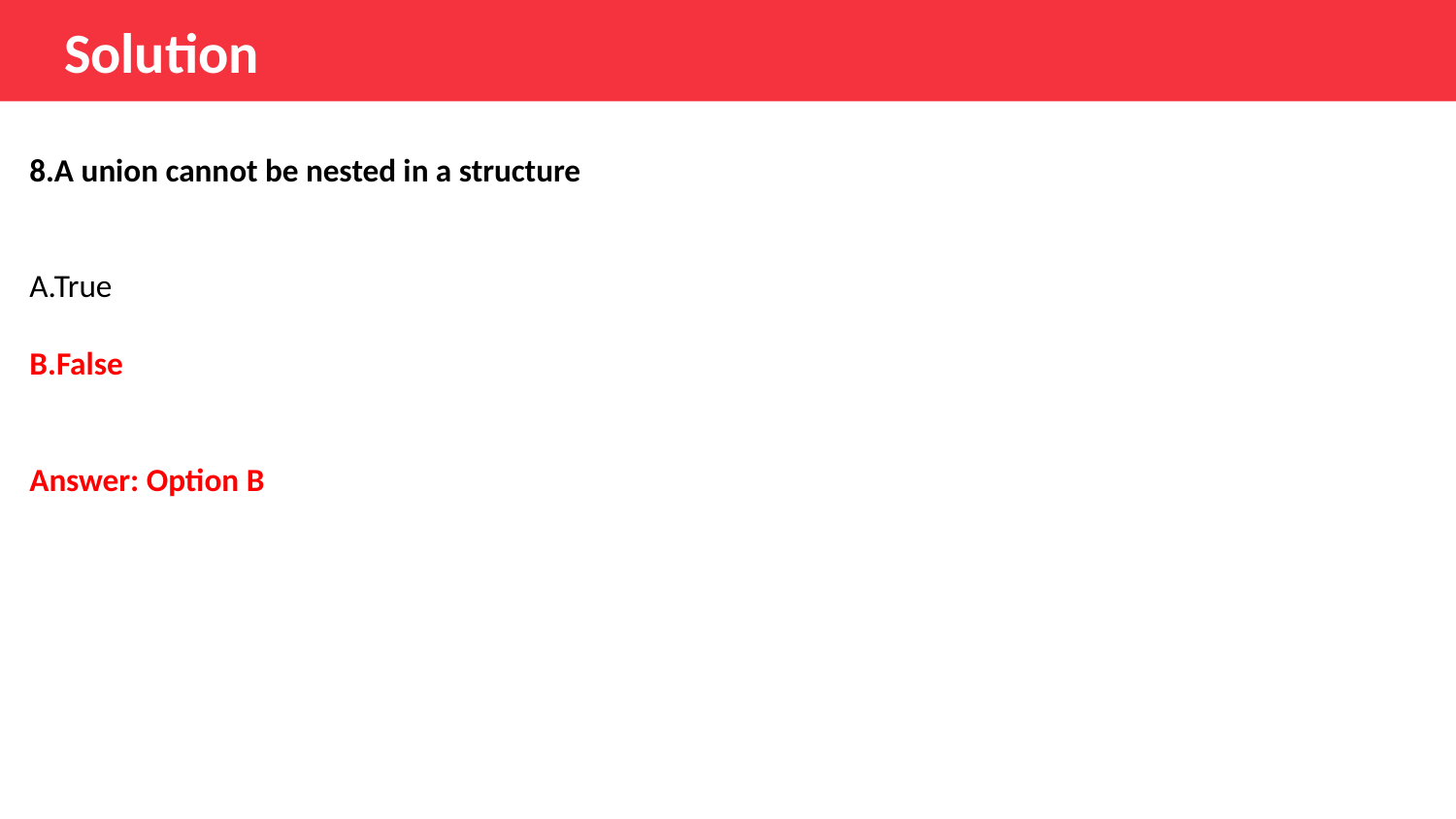

Solution
8.A union cannot be nested in a structure

A.True

B.False

Answer: Option B